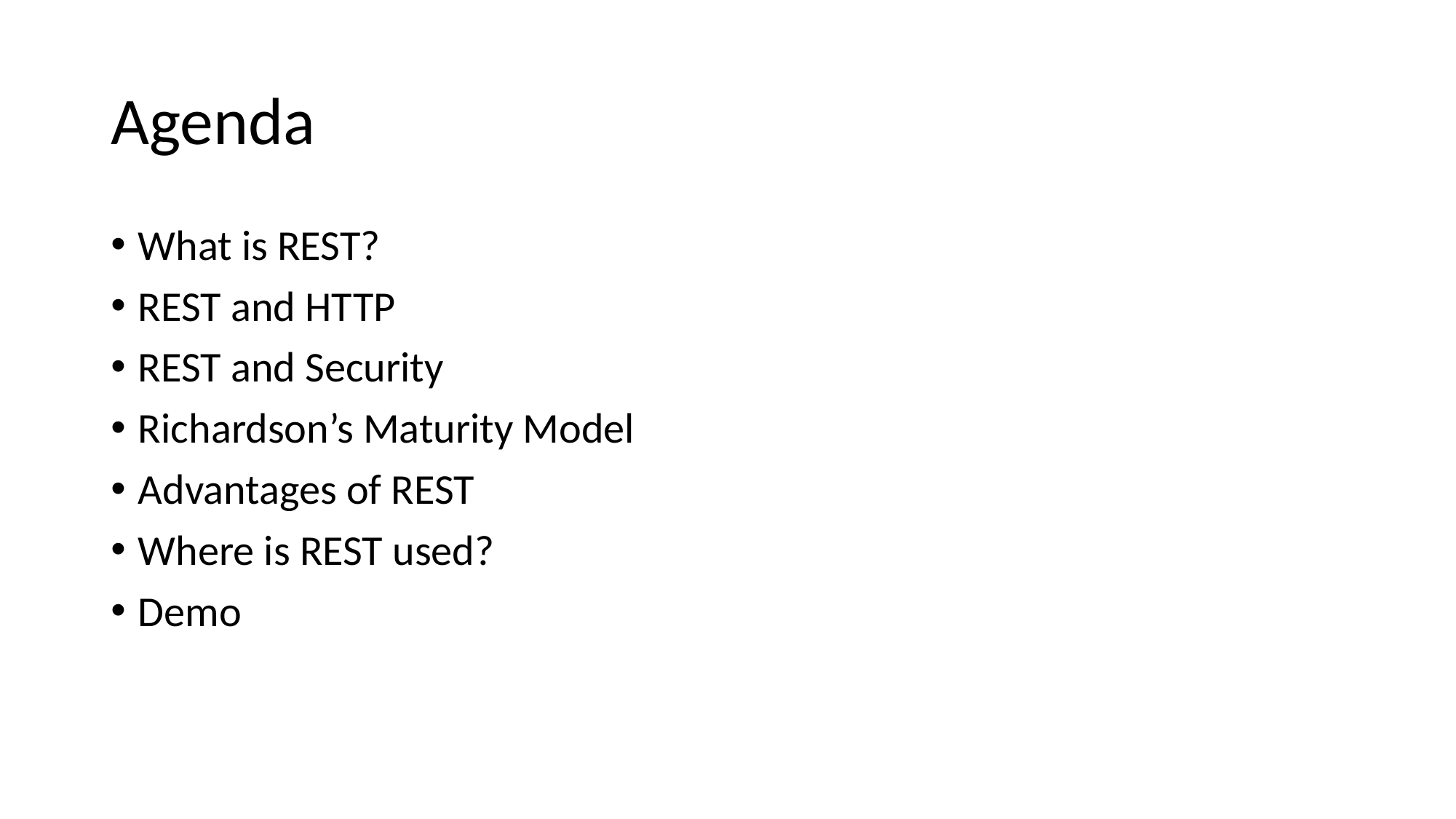

# Agenda
What is REST?
REST and HTTP
REST and Security
Richardson’s Maturity Model
Advantages of REST
Where is REST used?
Demo